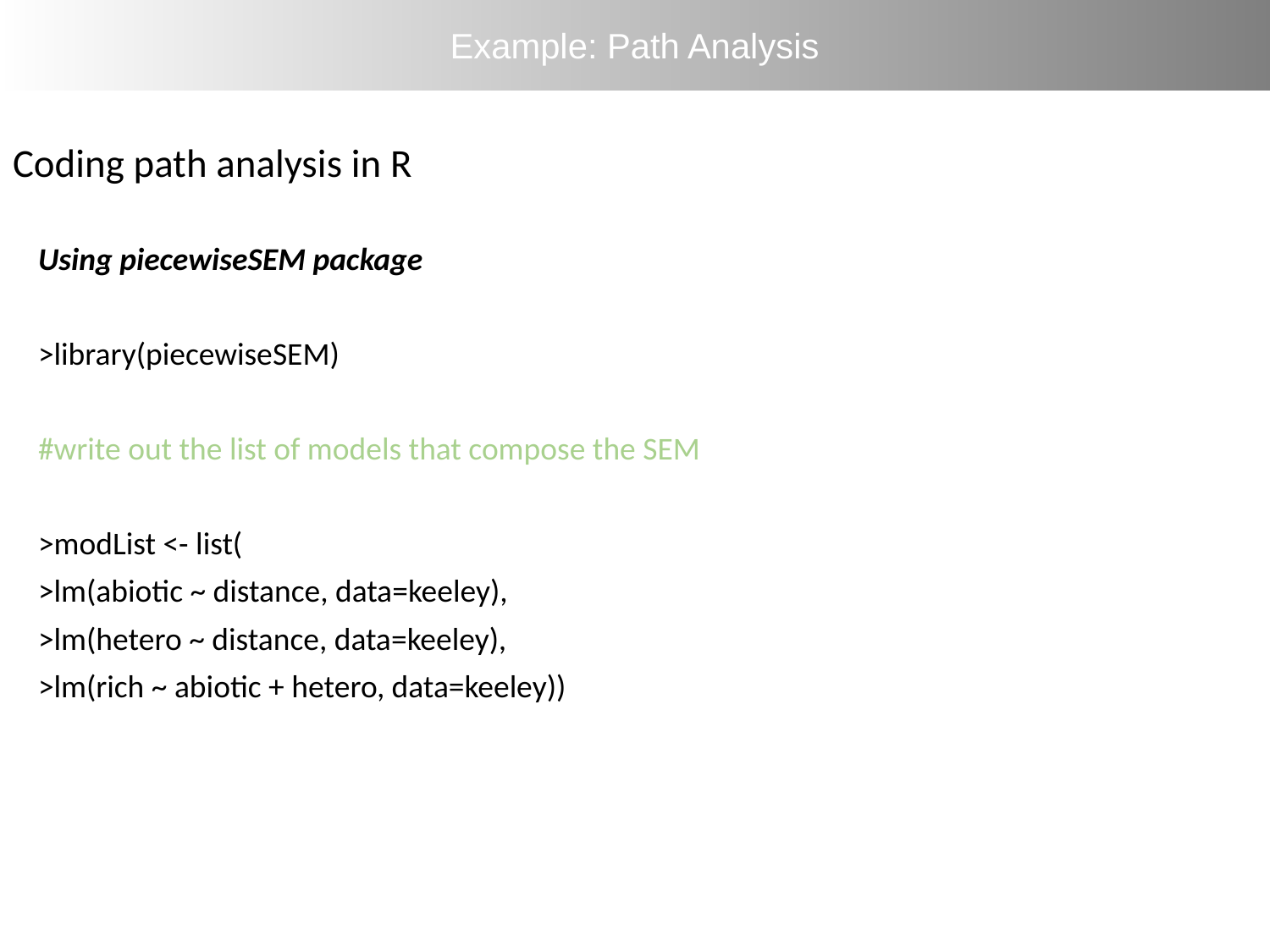

Example: Path Analysis
# Coding path analysis in R
Using piecewiseSEM package

>library(piecewiseSEM)

#write out the list of models that compose the SEM

>modList <- list(
>lm(abiotic ~ distance, data=keeley),
>lm(hetero ~ distance, data=keeley),
>lm(rich ~ abiotic + hetero, data=keeley))